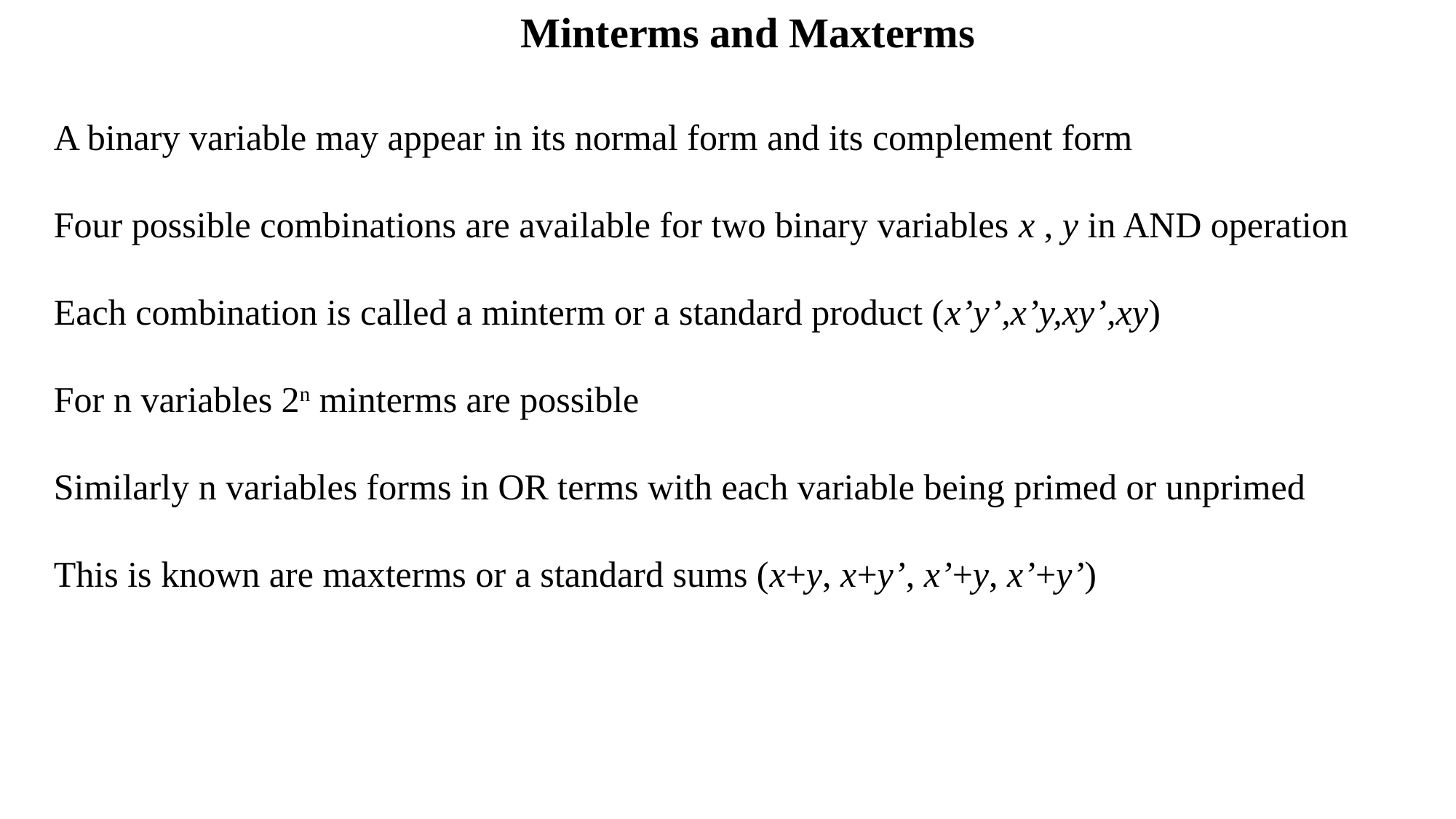

Minterms and Maxterms
A binary variable may appear in its normal form and its complement form

Four possible combinations are available for two binary variables x , y in AND operation

Each combination is called a minterm or a standard product (x’y’,x’y,xy’,xy)

For n variables 2n minterms are possible

Similarly n variables forms in OR terms with each variable being primed or unprimed

This is known are maxterms or a standard sums (x+y, x+y’, x’+y, x’+y’)